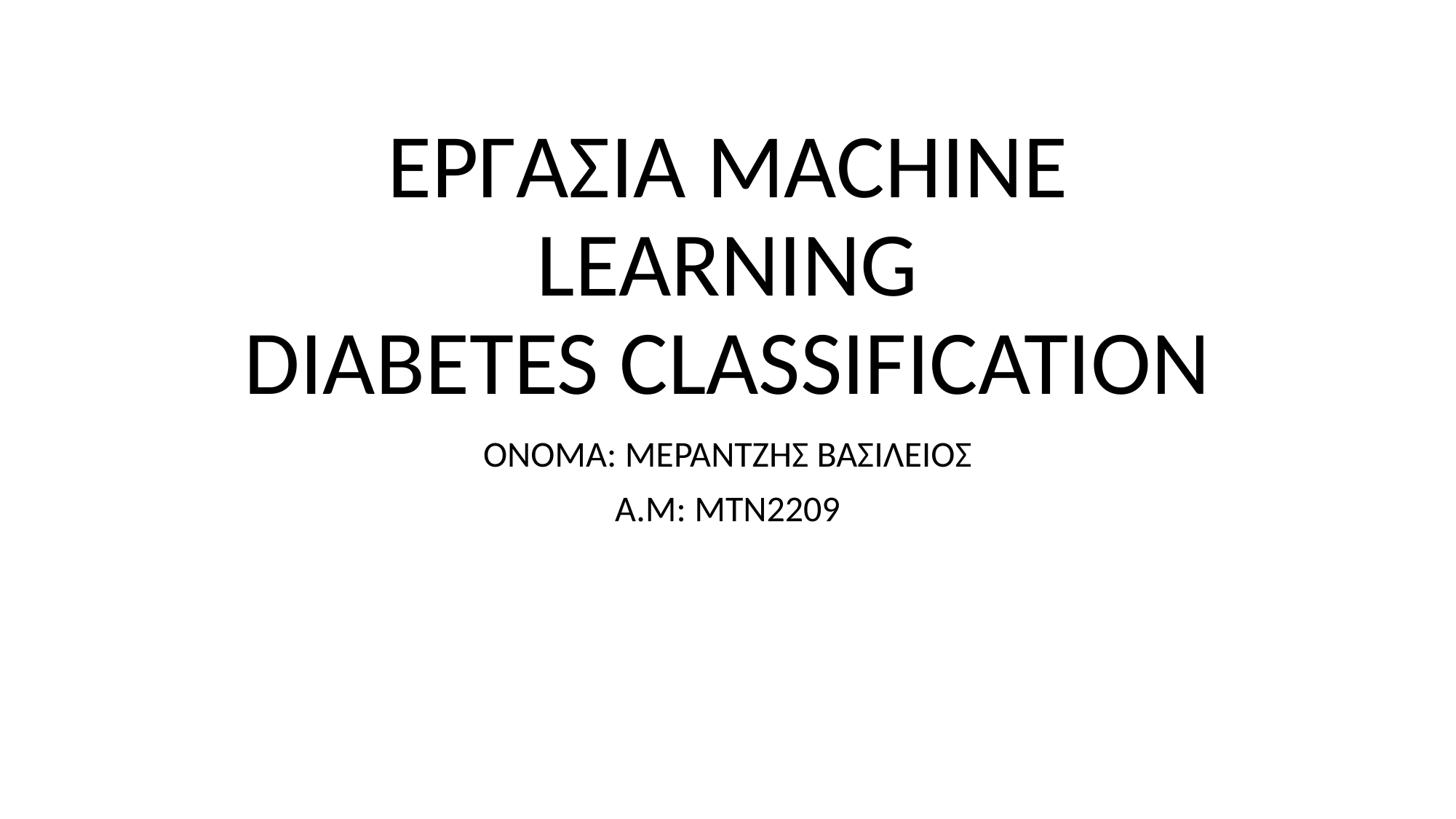

# ΕΡΓΑΣΙΑ MACHINE LEARNING DIABETES CLASSIFICATION
ONOMA: ΜΕΡΑΝΤΖΗΣ ΒΑΣΙΛΕΙΟΣ
Α.Μ: ΜΤΝ2209